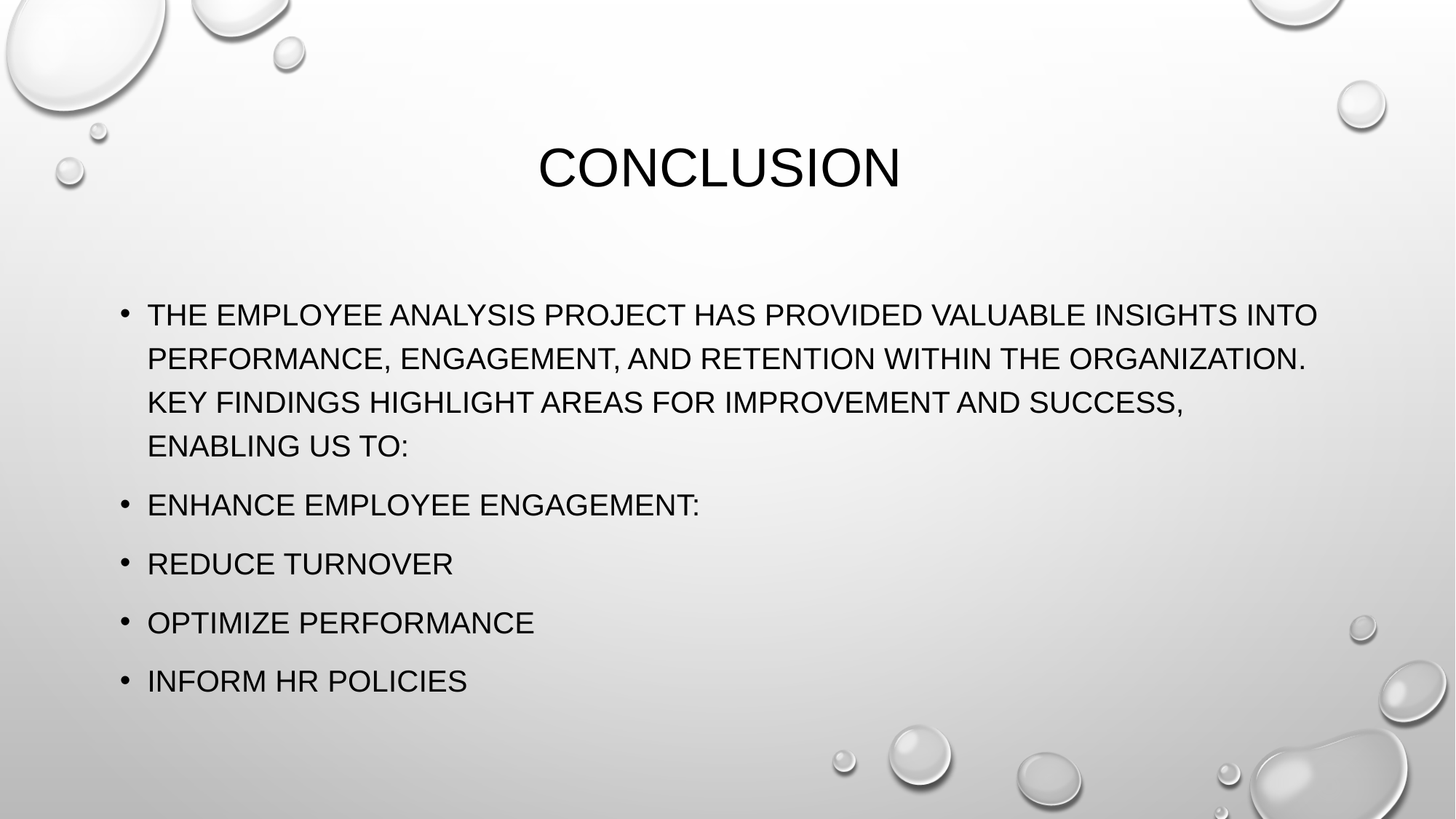

# Conclusion
The employee analysis project has provided valuable insights into performance, engagement, and retention within the organization. Key findings highlight areas for improvement and success, enabling us to:
Enhance Employee Engagement:
Reduce Turnover
Optimize Performance
Inform HR Policies